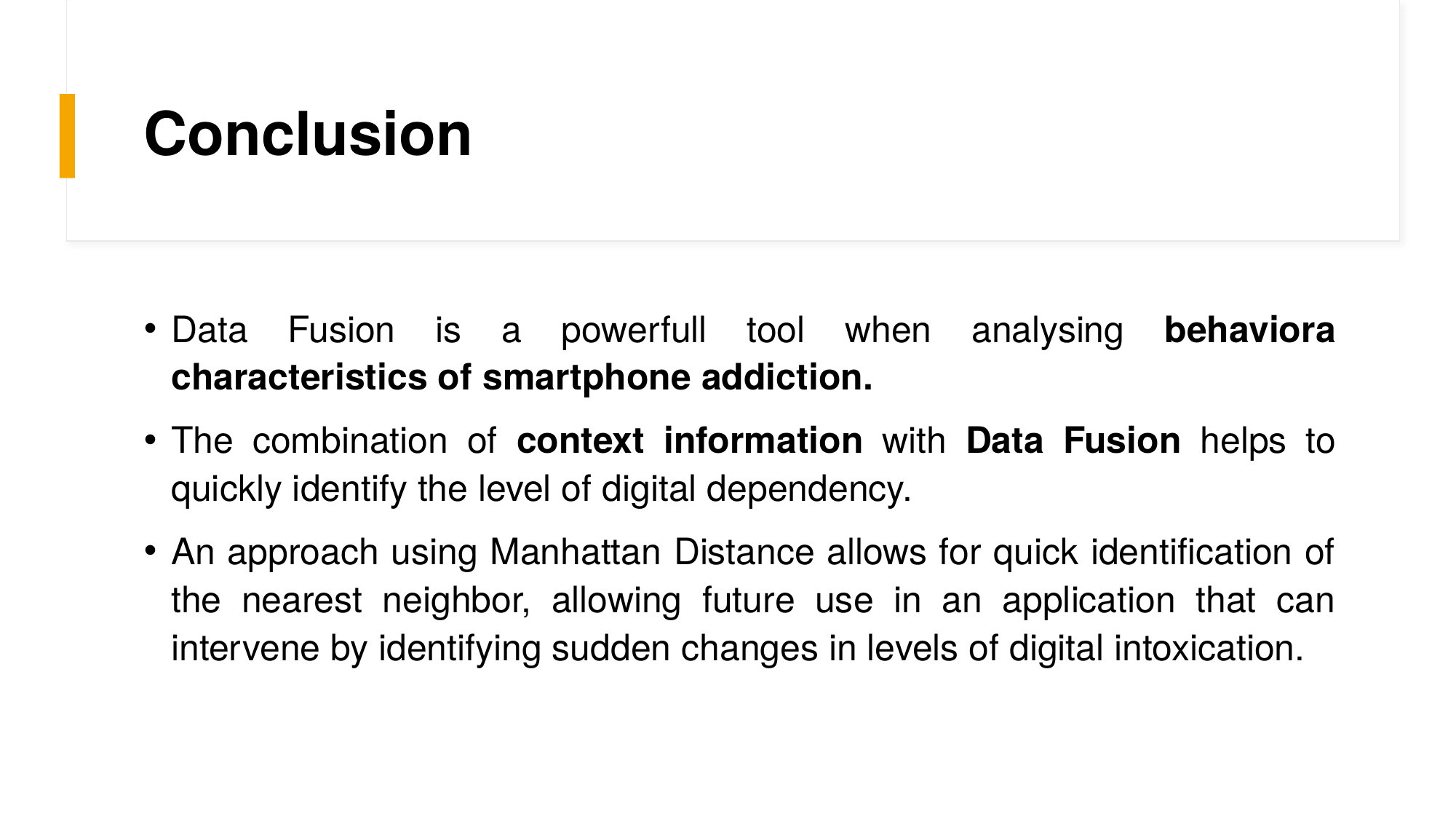

# Conclusion
Data Fusion is a powerfull tool when analysing behaviora characteristics of smartphone addiction.
The combination of context information with Data Fusion helps to quickly identify the level of digital dependency.
An approach using Manhattan Distance allows for quick identification of the nearest neighbor, allowing future use in an application that can intervene by identifying sudden changes in levels of digital intoxication.